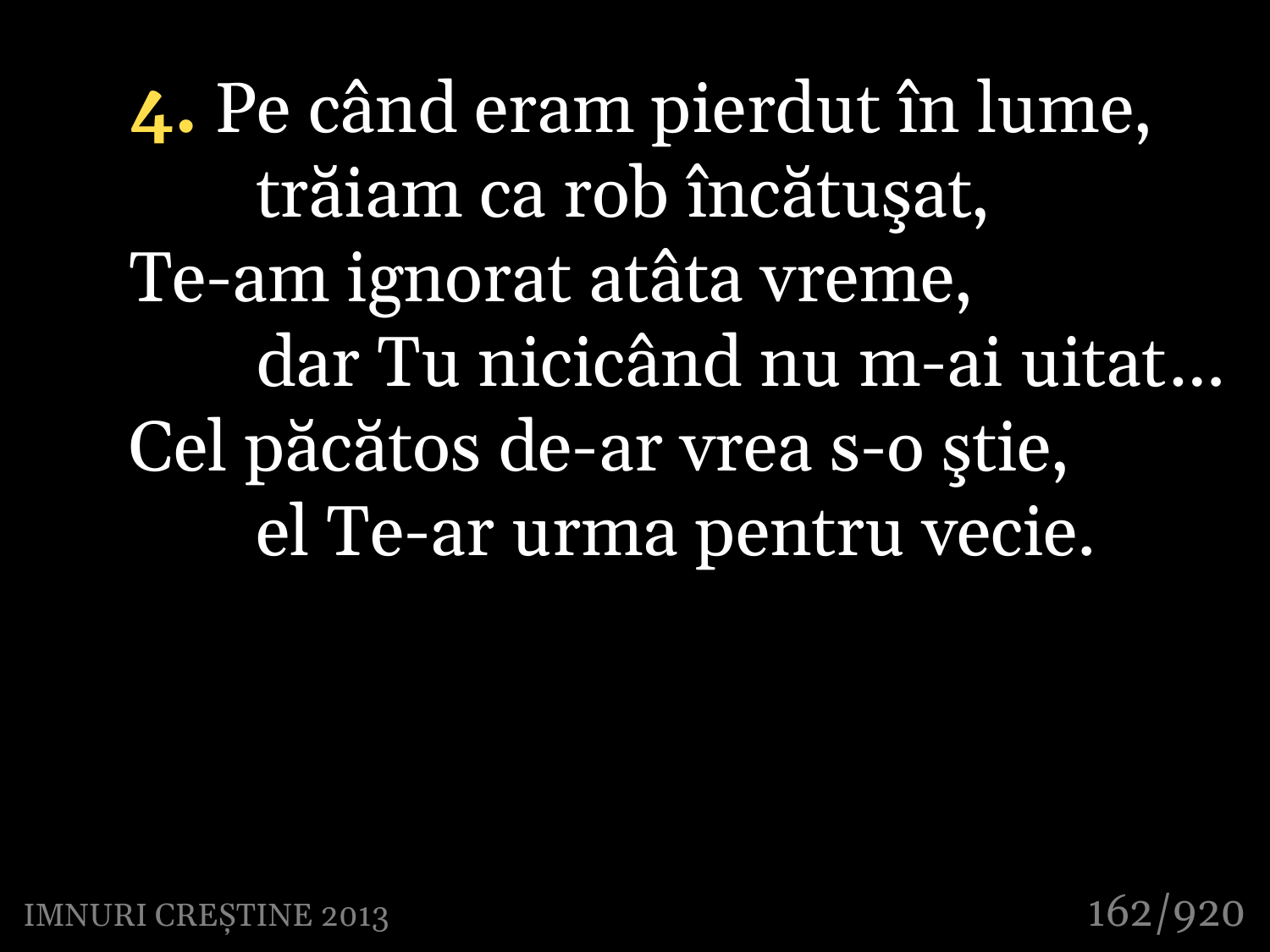

4. Pe când eram pierdut în lume, 	trăiam ca rob încătuşat,
Te-am ignorat atâta vreme,
	dar Tu nicicând nu m-ai uitat…
Cel păcătos de-ar vrea s-o ştie,
	el Te-ar urma pentru vecie.
162/920
IMNURI CREȘTINE 2013